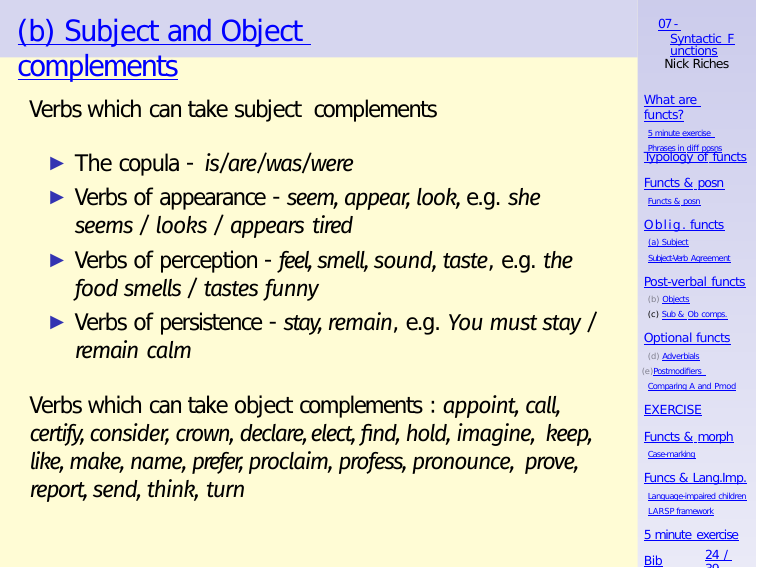

# (b) Subject and Object complements
07 - Syntactic  Functions
Nick Riches
What are functs?
5 minute exercise  Phrases in diff posns
Verbs which can take subject complements
The copula - is/are/was/were
Verbs of appearance - seem, appear, look, e.g. she  seems / looks / appears tired
Typology of functs
Functs & posn
Functs & posn
Oblig. functs
(a) Subject
Subject-Verb Agreement
Verbs of perception - feel, smell, sound, taste, e.g. the  food smells / tastes funny
Verbs of persistence - stay, remain, e.g. You must stay /  remain calm
Post-verbal functs
Objects
Sub & Ob comps.
Optional functs
Adverbials
Postmodifiers  Comparing A and Pmod
Verbs which can take object complements : appoint, call,  certify, consider, crown, declare, elect, find, hold, imagine,  keep, like, make, name, prefer, proclaim, profess, pronounce,  prove, report, send, think, turn
EXERCISE
Functs & morph
Case-marking
Funcs & Lang.Imp.
Language-impaired children
LARSP framework
5 minute exercise
24 / 39
Bib